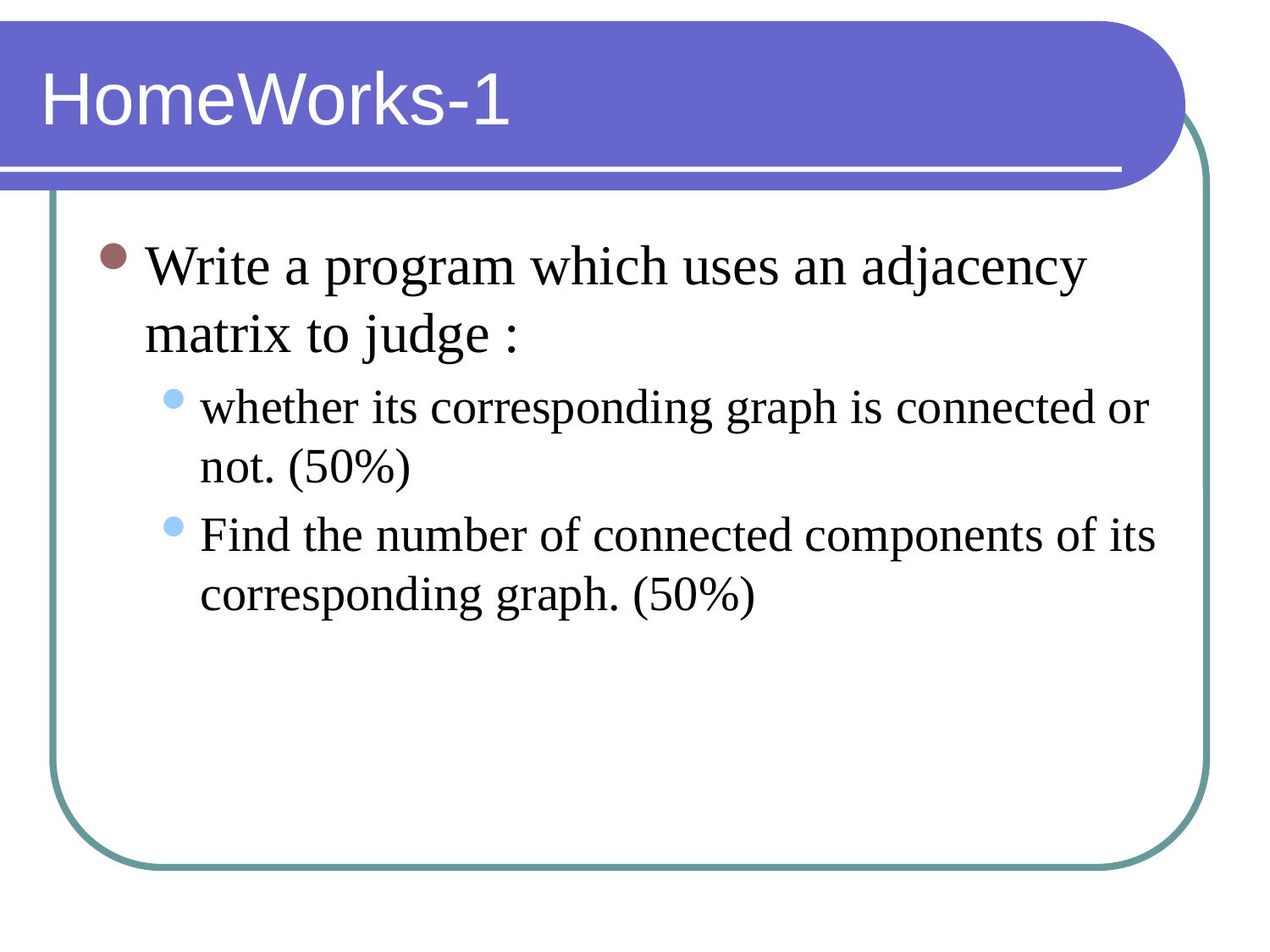

# HomeWorks-1
Write a program which uses an adjacency matrix to judge :
whether its corresponding graph is connected or not. (50%)
Find the number of connected components of its corresponding graph. (50%)